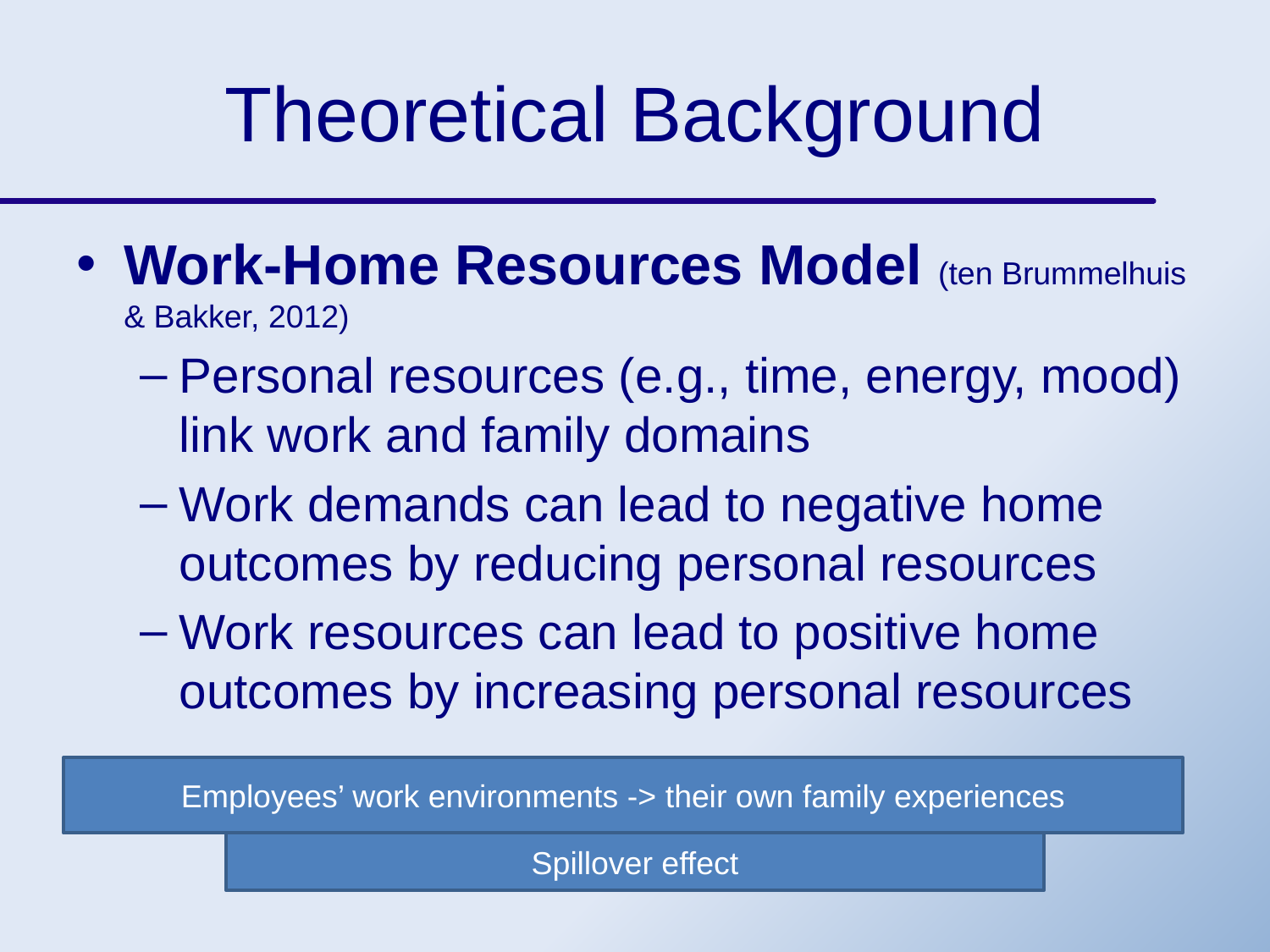

# Theoretical Background
Work-Home Resources Model (ten Brummelhuis & Bakker, 2012)
Personal resources (e.g., time, energy, mood) link work and family domains
Work demands can lead to negative home outcomes by reducing personal resources
Work resources can lead to positive home outcomes by increasing personal resources

Employees’ work environments -> their own family experiences
Spillover effect